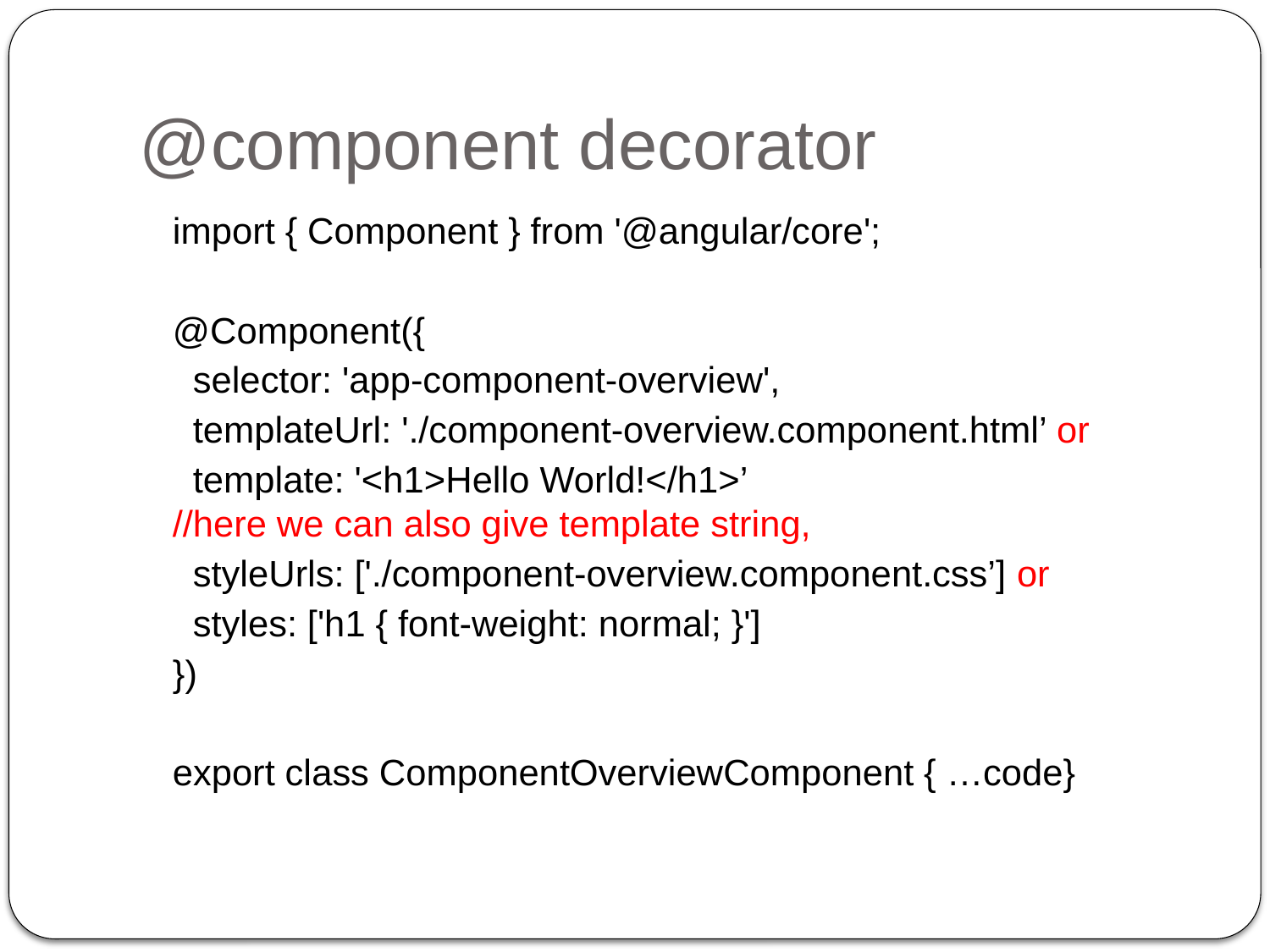

# @component decorator
import { Component } from '@angular/core';

@Component({
  selector: 'app-component-overview',
  templateUrl: './component-overview.component.html’ or
  template: '<h1>Hello World!</h1>’                                      //here we can also give template string,
  styleUrls: ['./component-overview.component.css’] or
  styles: ['h1 { font-weight: normal; }']
})

export class ComponentOverviewComponent { …code}